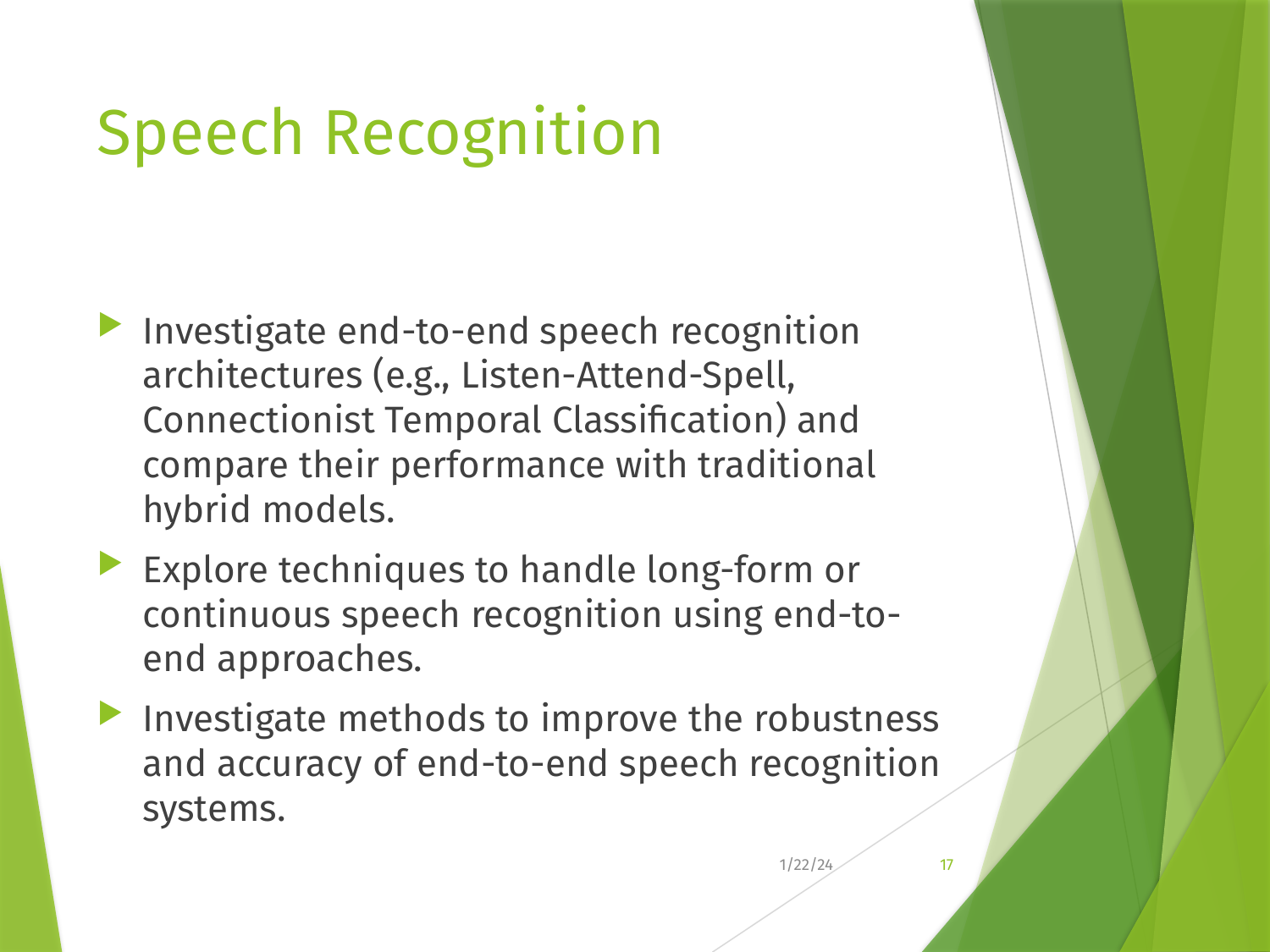

# Speech Recognition
Investigate end-to-end speech recognition architectures (e.g., Listen-Attend-Spell, Connectionist Temporal Classification) and compare their performance with traditional hybrid models.
Explore techniques to handle long-form or continuous speech recognition using end-to-end approaches.
Investigate methods to improve the robustness and accuracy of end-to-end speech recognition systems.
1/22/24
17